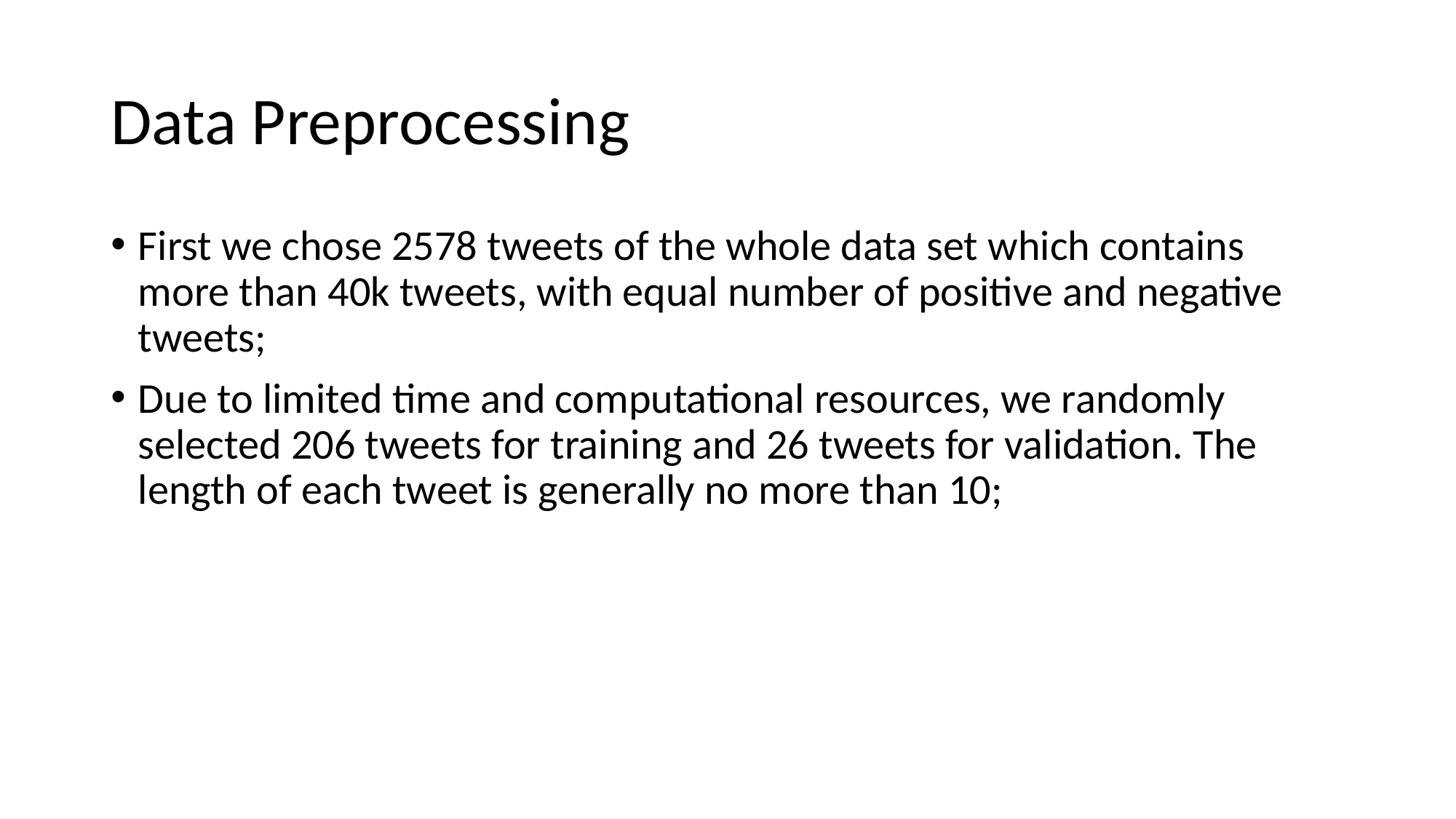

# Data Preprocessing
First we chose 2578 tweets of the whole data set which contains more than 40k tweets, with equal number of positive and negative tweets;
Due to limited time and computational resources, we randomly selected 206 tweets for training and 26 tweets for validation. The length of each tweet is generally no more than 10;